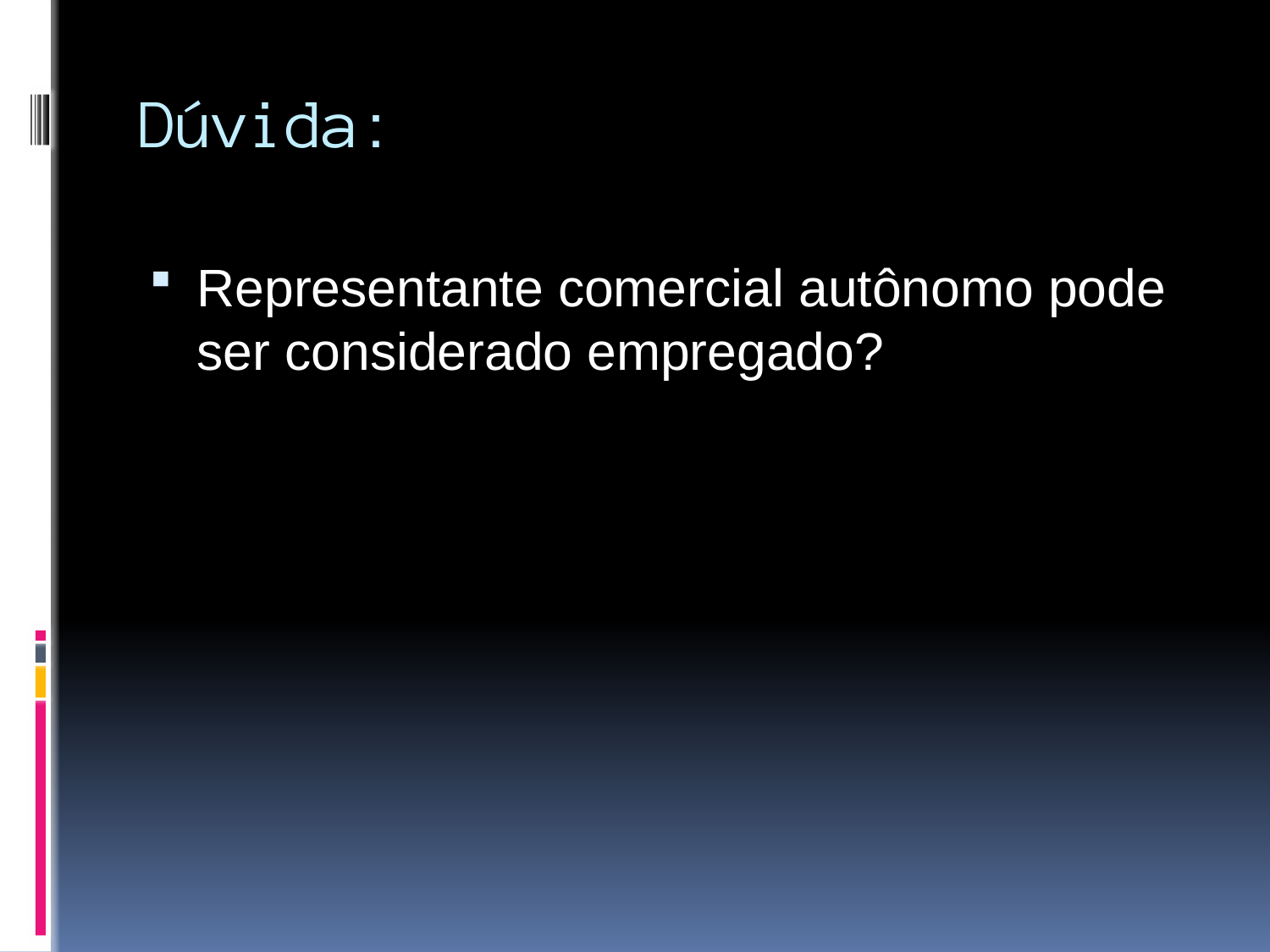

# Dúvida:
Representante comercial autônomo pode ser considerado empregado?